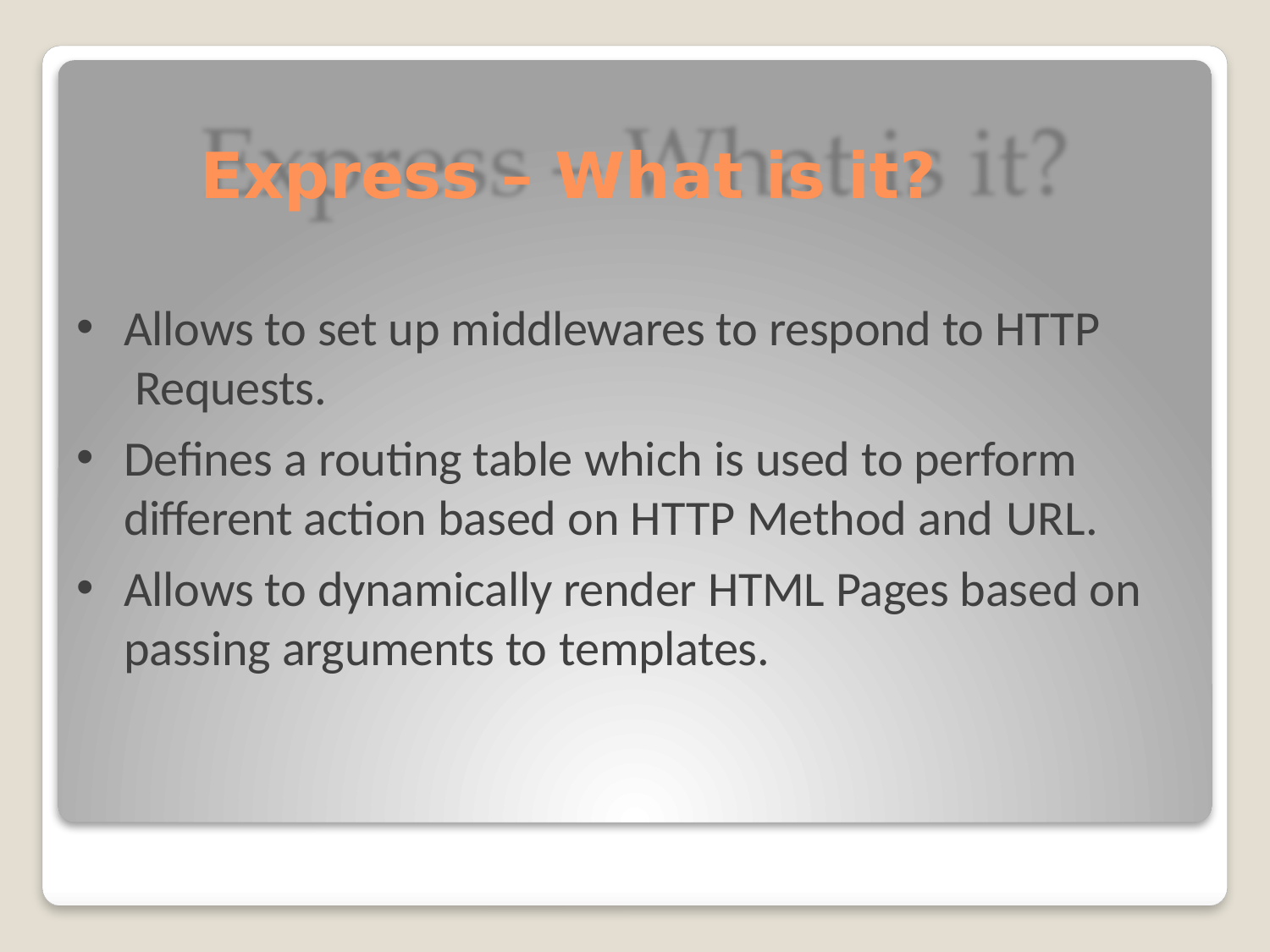

# Express – What is it?
Allows to set up middlewares to respond to HTTP  Requests.
Defines a routing table which is used to perform  different action based on HTTP Method and URL.
Allows to dynamically render HTML Pages based on  passing arguments to templates.